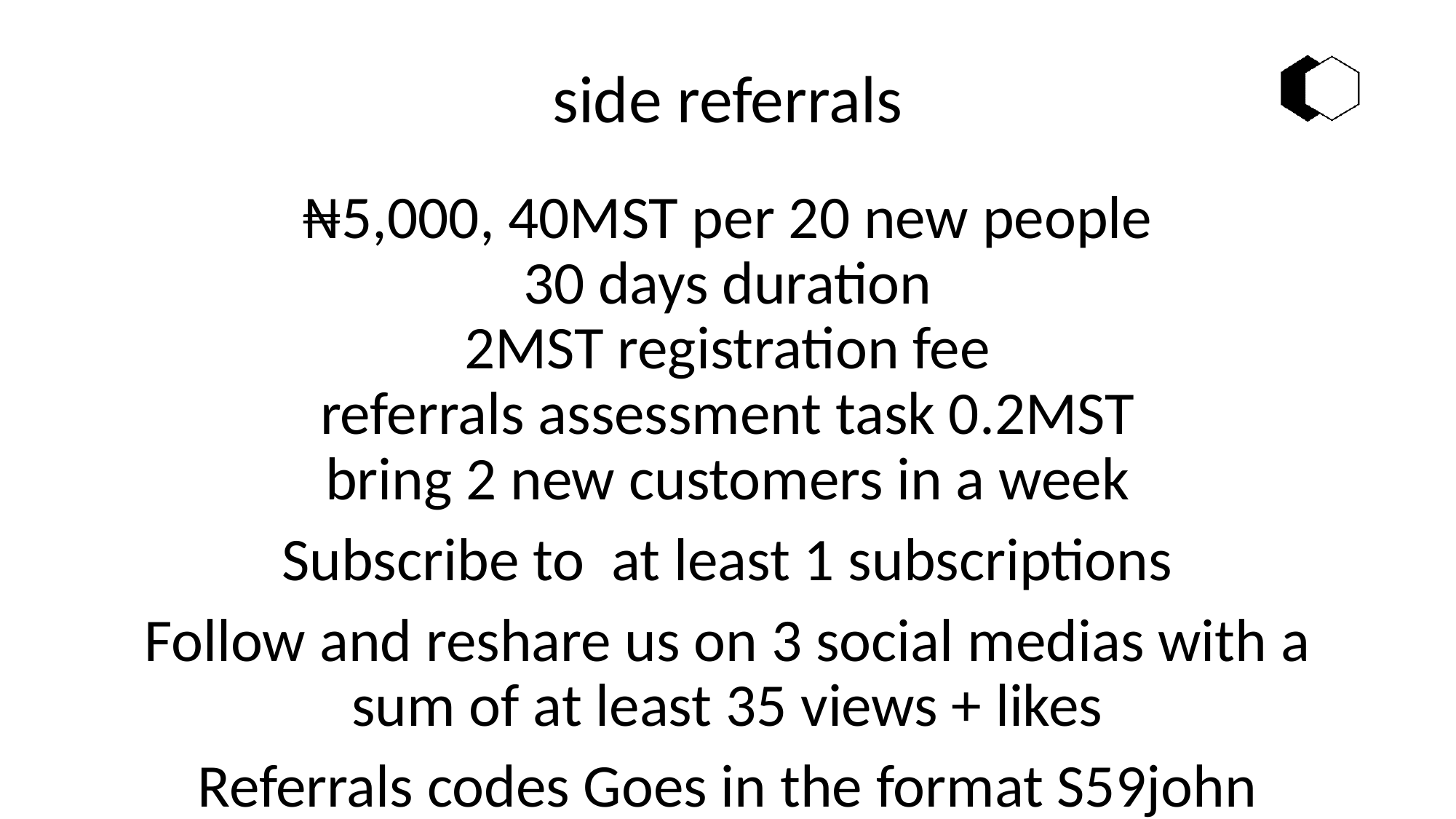

# side referrals
₦5,000, 40MST per 20 new people
30 days duration
2MST registration fee
referrals assessment task 0.2MST
bring 2 new customers in a week
Subscribe to  at least 1 subscriptions
Follow and reshare us on 3 social medias with a sum of at least 35 views + likes
Referrals codes Goes in the format S59john